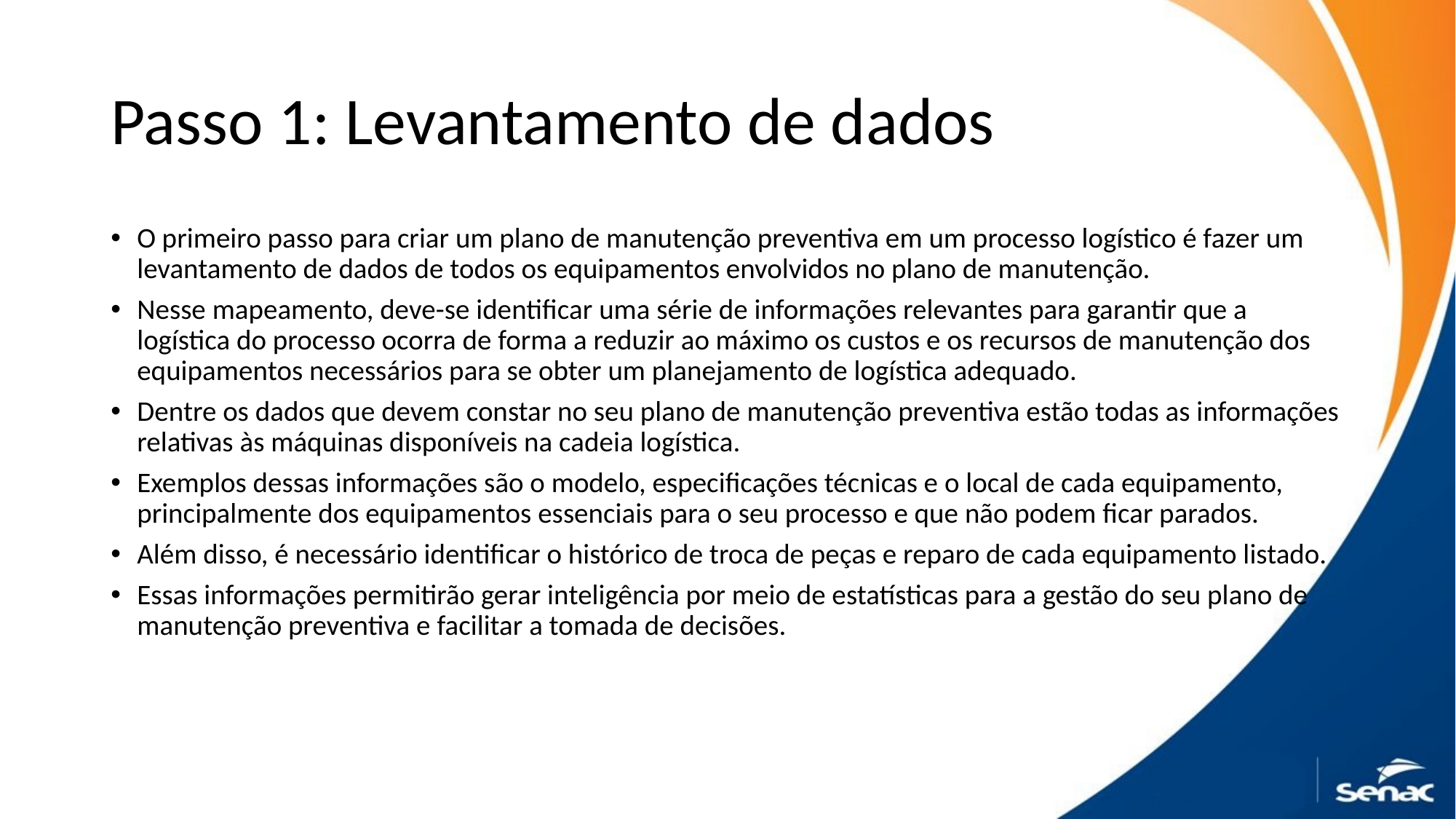

# Passo 1: Levantamento de dados
O primeiro passo para criar um plano de manutenção preventiva em um processo logístico é fazer um levantamento de dados de todos os equipamentos envolvidos no plano de manutenção.
Nesse mapeamento, deve-se identificar uma série de informações relevantes para garantir que a logística do processo ocorra de forma a reduzir ao máximo os custos e os recursos de manutenção dos equipamentos necessários para se obter um planejamento de logística adequado.
Dentre os dados que devem constar no seu plano de manutenção preventiva estão todas as informações relativas às máquinas disponíveis na cadeia logística.
Exemplos dessas informações são o modelo, especificações técnicas e o local de cada equipamento, principalmente dos equipamentos essenciais para o seu processo e que não podem ficar parados.
Além disso, é necessário identificar o histórico de troca de peças e reparo de cada equipamento listado.
Essas informações permitirão gerar inteligência por meio de estatísticas para a gestão do seu plano de manutenção preventiva e facilitar a tomada de decisões.